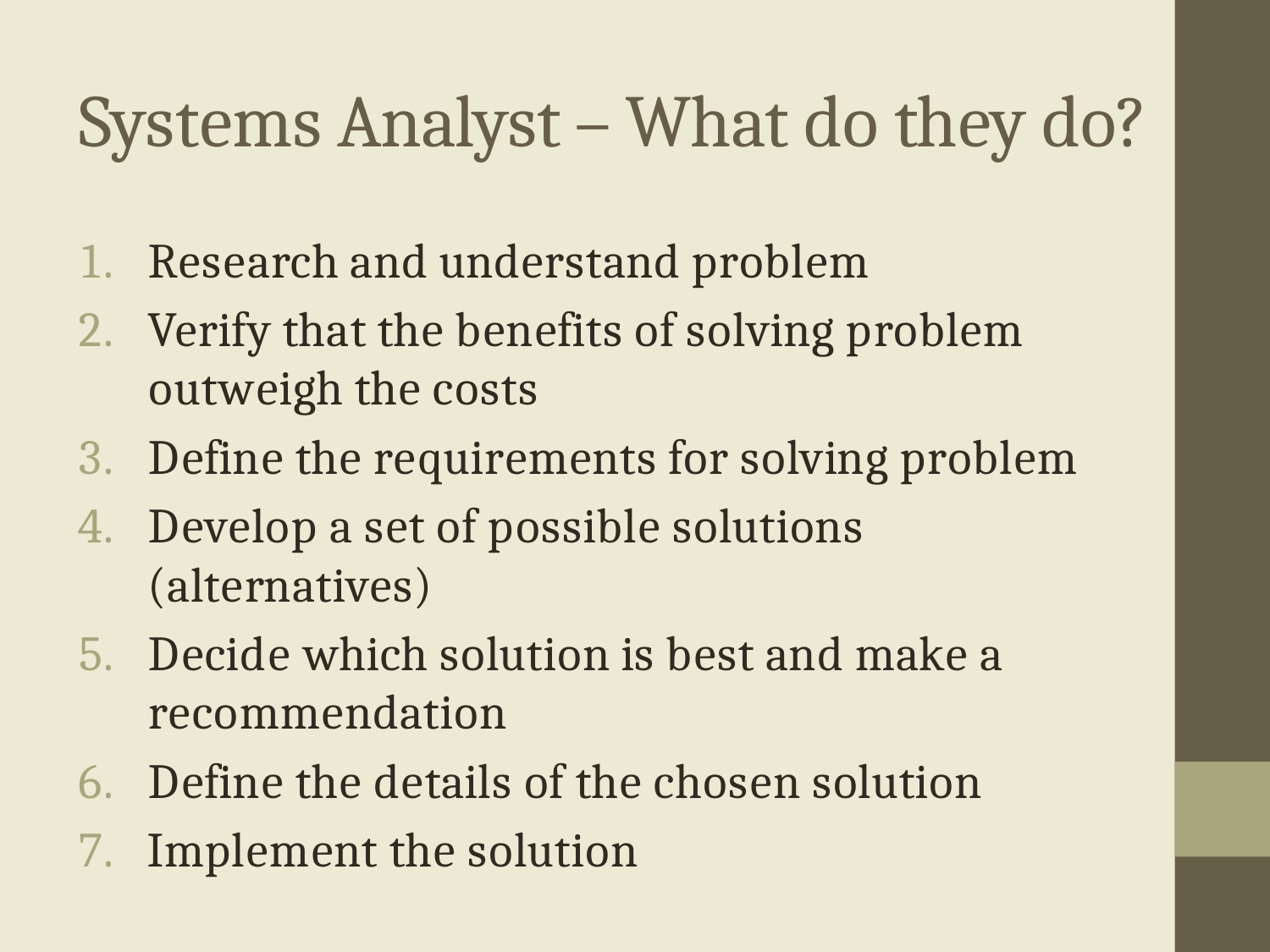

# Systems Analyst – What do they do?
Research and understand problem
Verify that the benefits of solving problem outweigh the costs
Define the requirements for solving problem
Develop a set of possible solutions (alternatives)
Decide which solution is best and make a recommendation
Define the details of the chosen solution
Implement the solution